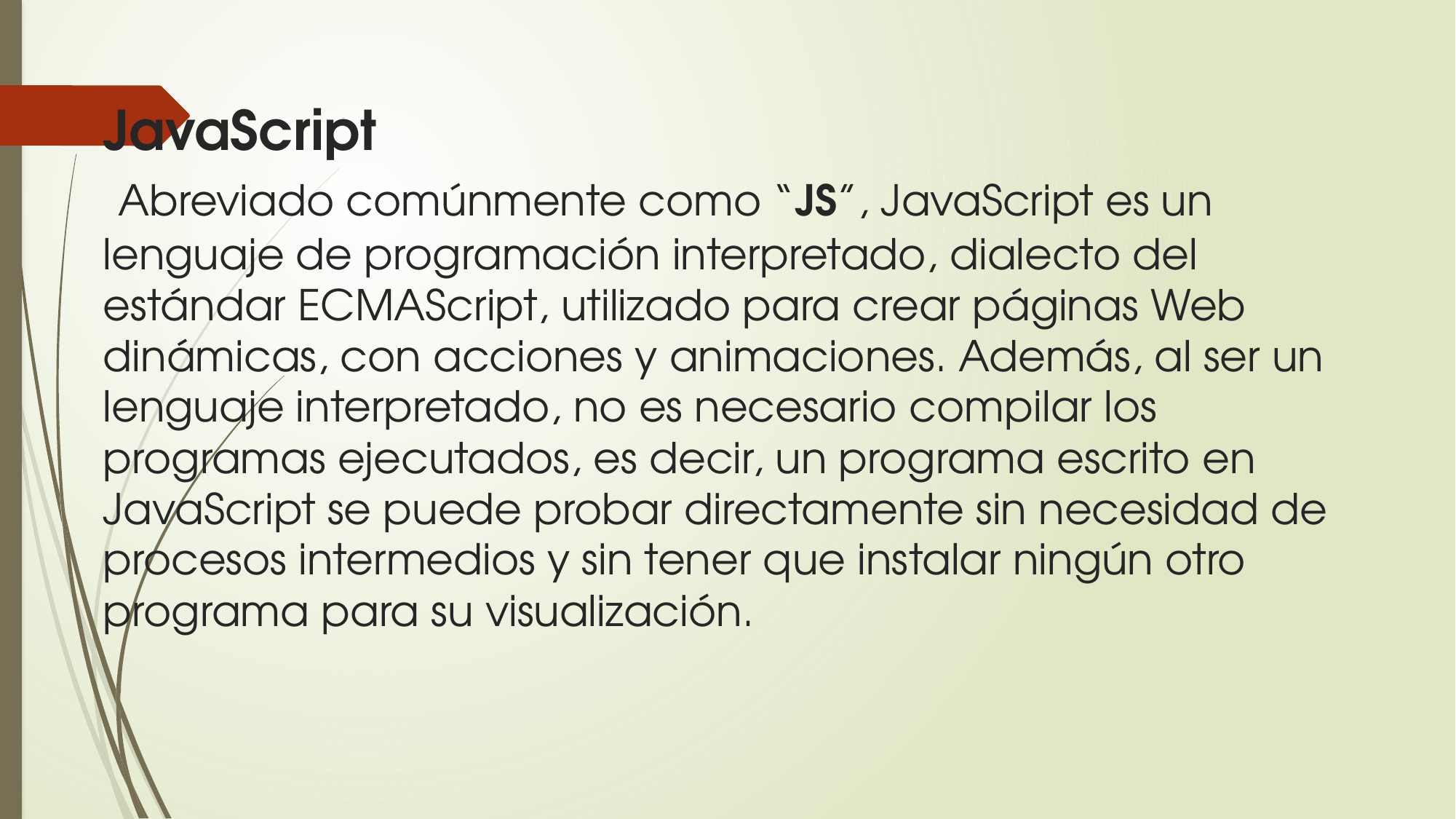

# JavaScript Abreviado comúnmente como “JS”, JavaScript es un lenguaje de programación interpretado, dialecto del estándar ECMAScript, utilizado para crear páginas Web dinámicas, con acciones y animaciones. Además, al ser un lenguaje interpretado, no es necesario compilar los programas ejecutados, es decir, un programa escrito en JavaScript se puede probar directamente sin necesidad de procesos intermedios y sin tener que instalar ningún otro programa para su visualización.